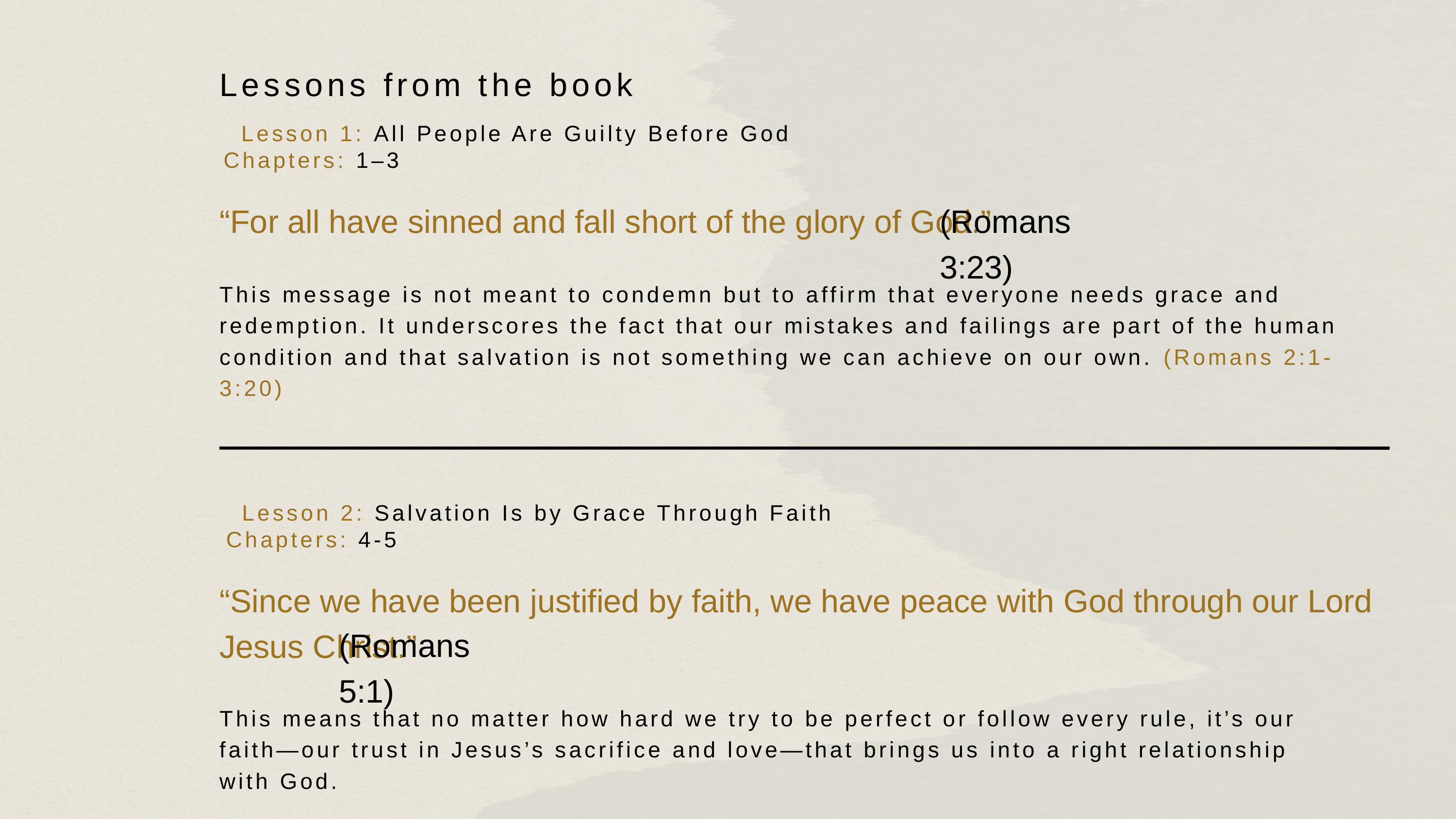

Lessons from the book
Lesson 1: All People Are Guilty Before God
Chapters: 1–3
“For all have sinned and fall short of the glory of God.”
(Romans 3:23)
This message is not meant to condemn but to affirm that everyone needs grace and redemption. It underscores the fact that our mistakes and failings are part of the human condition and that salvation is not something we can achieve on our own. (Romans 2:1-3:20)

Lesson 2: Salvation Is by Grace Through Faith
Chapters: 4-5
“Since we have been justified by faith, we have peace with God through our Lord Jesus Christ.”
(Romans 5:1)
This means that no matter how hard we try to be perfect or follow every rule, it’s our faith—our trust in Jesus’s sacrifice and love—that brings us into a right relationship with God.